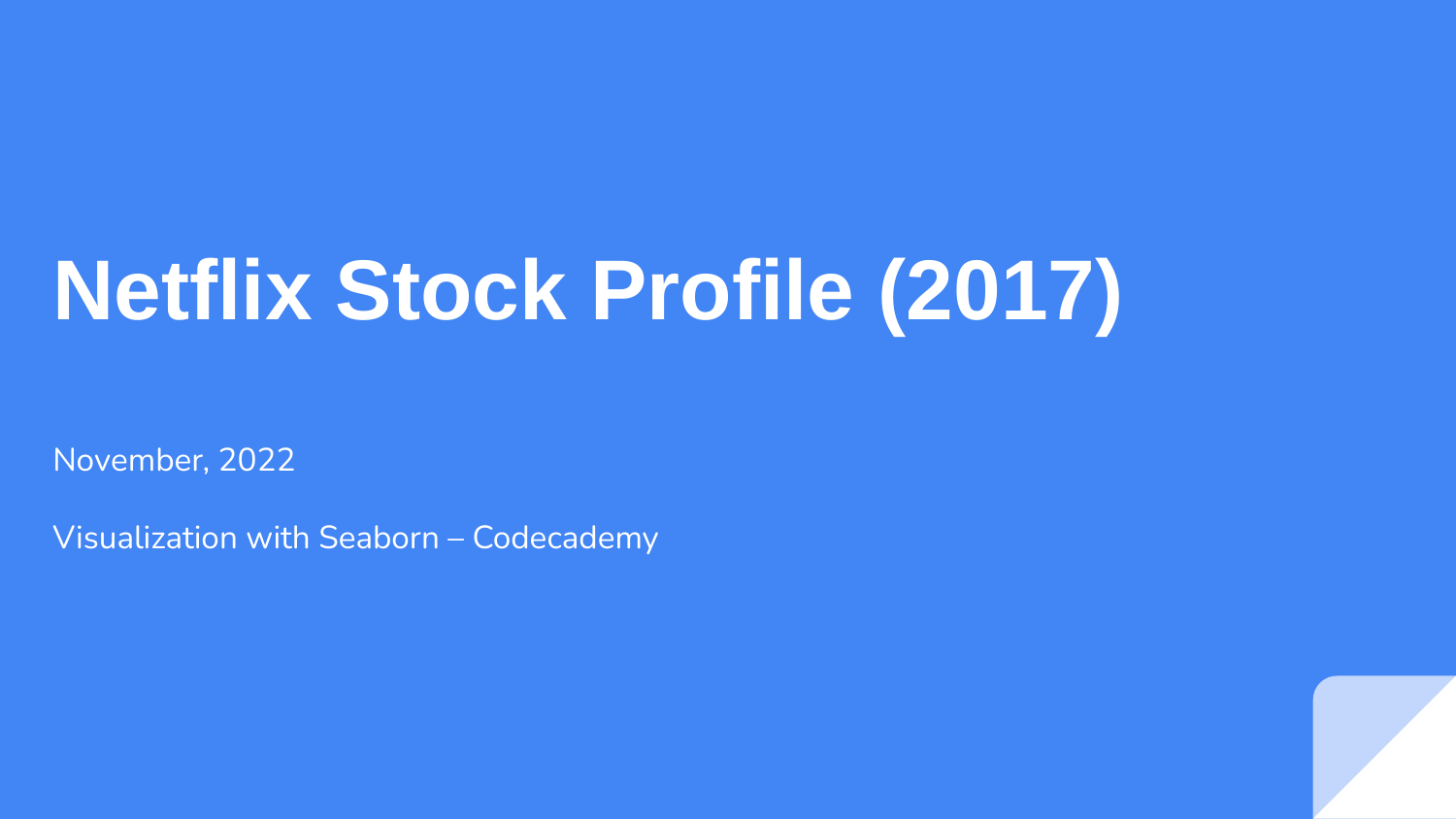

# Netflix Stock Profile (2017)

November, 2022

Visualization with Seaborn – Codecademy